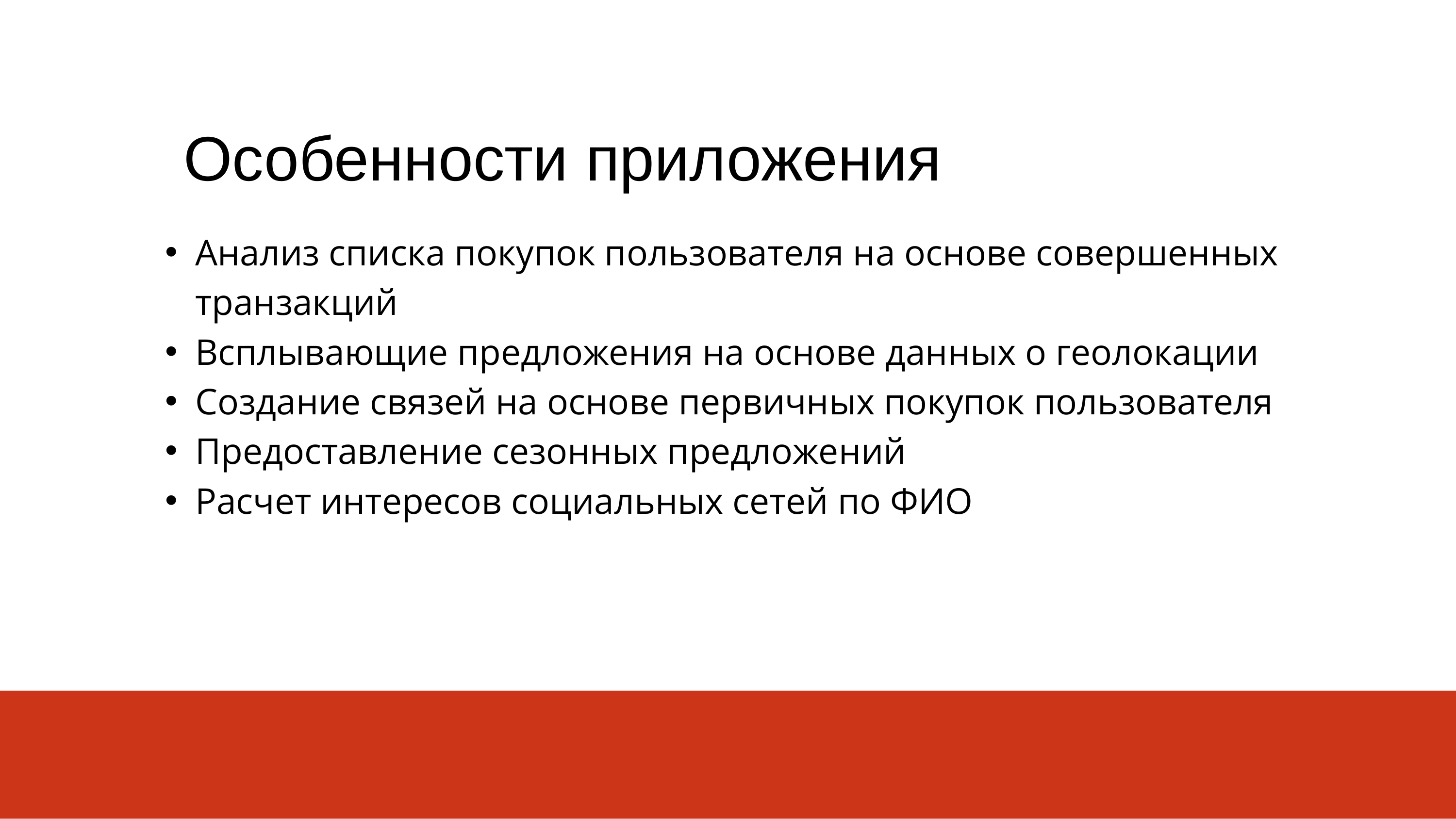

Особенности приложения
Анализ списка покупок пользователя на основе совершенных транзакций
Всплывающие предложения на основе данных о геолокации
Создание связей на основе первичных покупок пользователя
Предоставление сезонных предложений
Расчет интересов социальных сетей по ФИО